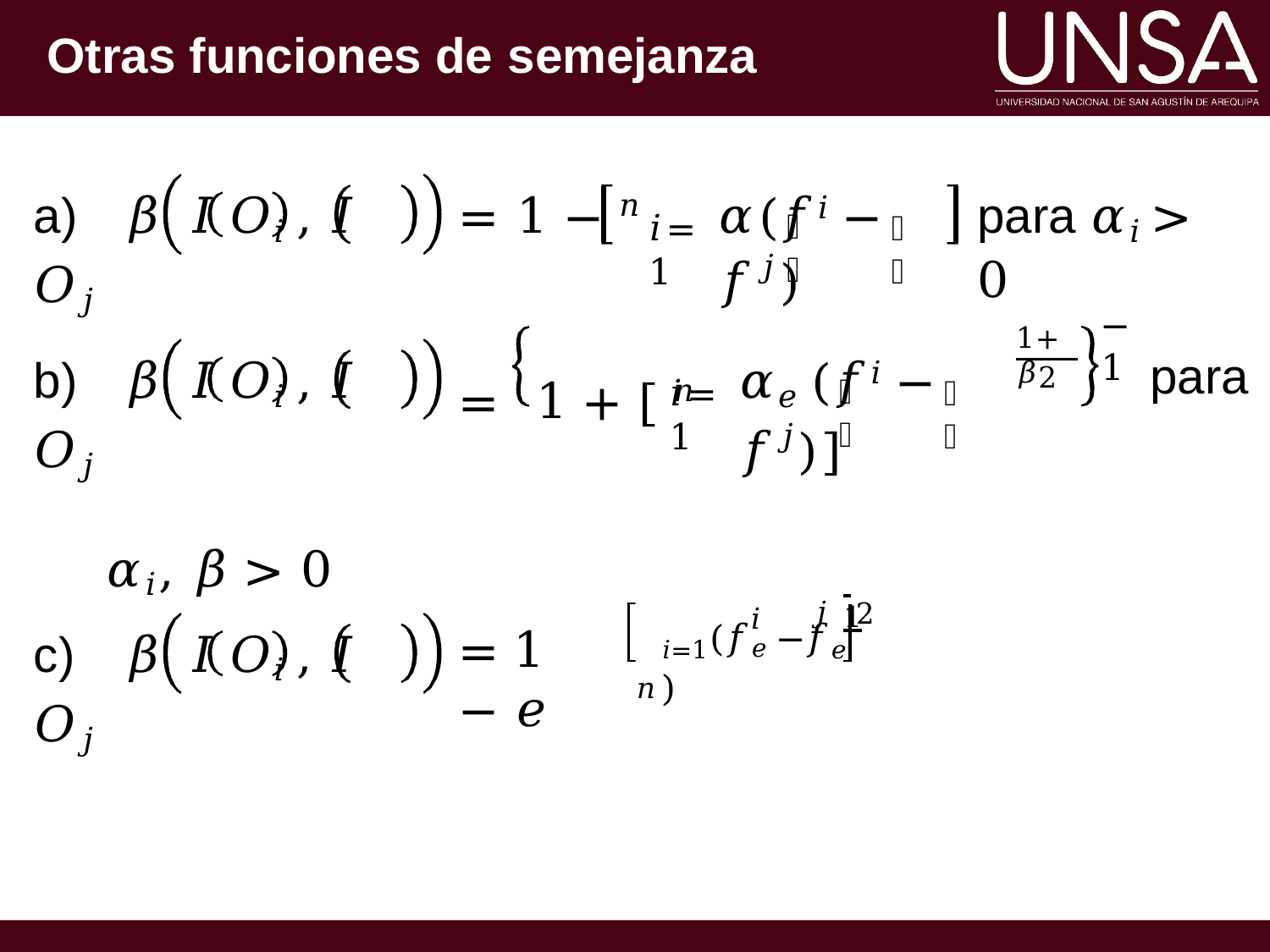

# Otras funciones de semejanza

a)	𝛽	𝐼	𝑂𝑖	, 𝐼	𝑂𝑗
= 1 −	𝑛
𝛼(𝑓𝑖 − 𝑓𝑗)
para 𝛼𝑖 > 0

𝑒
𝑒
𝑖=1

−1
1+𝛽

b)	𝛽	𝐼	𝑂𝑖	, 𝐼	𝑂𝑗
𝛼𝑖, 𝛽 > 0
=	1 + [ 𝑛
𝛼𝑒 (𝑓𝑖 − 𝑓𝑗)]
para

2

𝑒
𝑒
𝑖=1
  1
 𝑛
𝑗
2
𝑖

𝑖=1(𝑓𝑒 −𝑓𝑒 )

c)	𝛽	𝐼	𝑂𝑖	, 𝐼	𝑂𝑗
= 1 − 𝑒